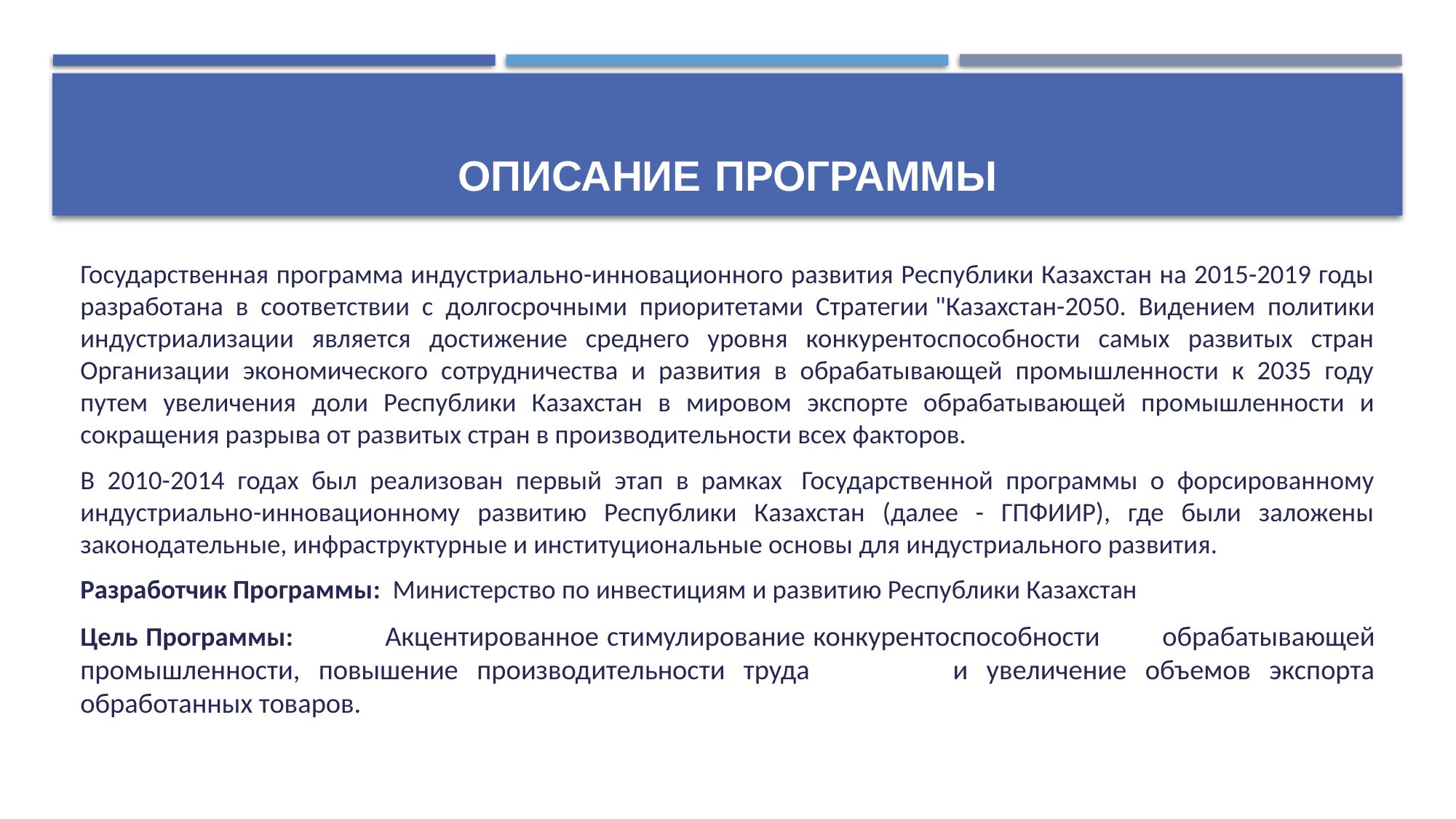

# описание программы
Государственная программа индустриально-инновационного развития Республики Казахстан на 2015-2019 годы разработана в соответствии с долгосрочными приоритетами Стратегии "Казахстан-2050. Видением политики индустриализации является достижение среднего уровня конкурентоспособности самых развитых стран Организации экономического сотрудничества и развития в обрабатывающей промышленности к 2035 году путем увеличения доли Республики Казахстан в мировом экспорте обрабатывающей промышленности и сокращения разрыва от развитых стран в производительности всех факторов.
В 2010-2014 годах был реализован первый этап в рамках  Государственной программы о форсированному индустриально-инновационному развитию Республики Казахстан (далее - ГПФИИР), где были заложены законодательные, инфраструктурные и институциональные основы для индустриального развития.
Разработчик Программы:  Министерство по инвестициям и развитию Республики Казахстан
Цель Программы:		  Акцентированное стимулирование конкурентоспособности 										  обрабатывающей промышленности, повышение производительности труда 						   и увеличение объемов экспорта обработанных товаров.